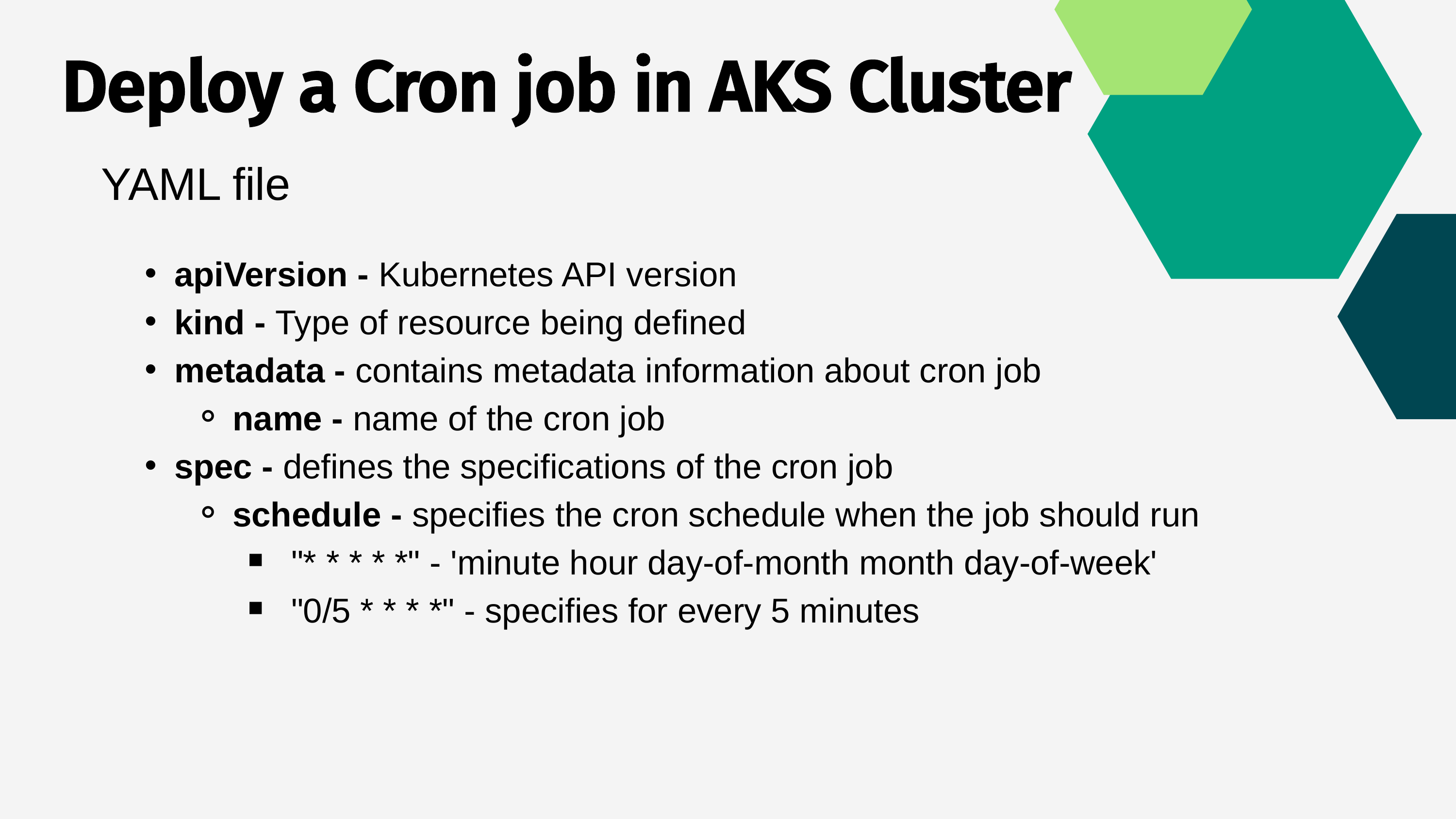

Deploy a Cron job in AKS Cluster
YAML file

apiVersion - Kubernetes API version
kind - Type of resource being defined
metadata - contains metadata information about cron job
name - name of the cron job
spec - defines the specifications of the cron job
schedule - specifies the cron schedule when the job should run
"* * * * *" - 'minute hour day-of-month month day-of-week'
"0/5 * * * *" - specifies for every 5 minutes